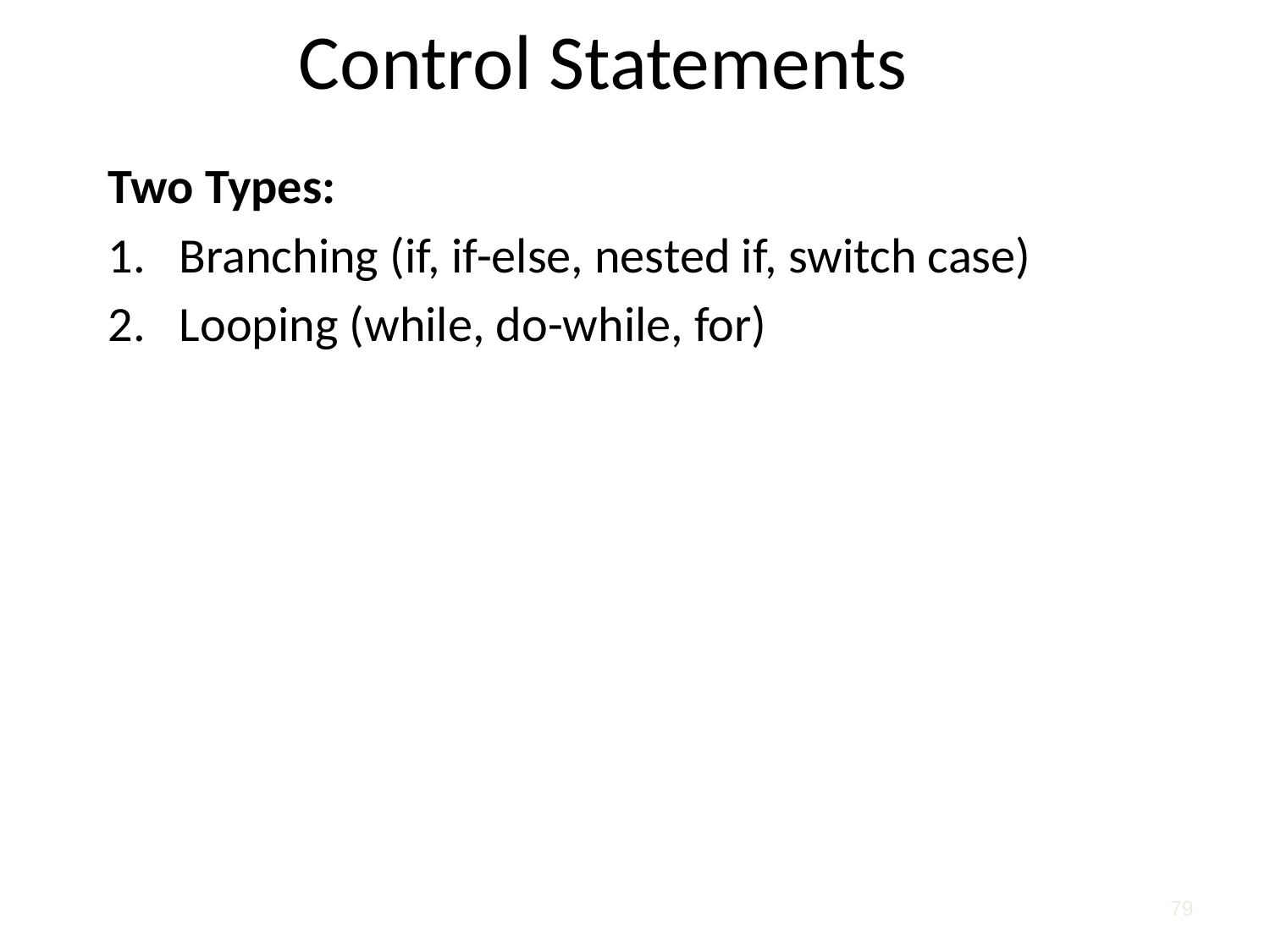

# Control Statements
Two Types:
Branching (if, if-else, nested if, switch case)
Looping (while, do-while, for)

79